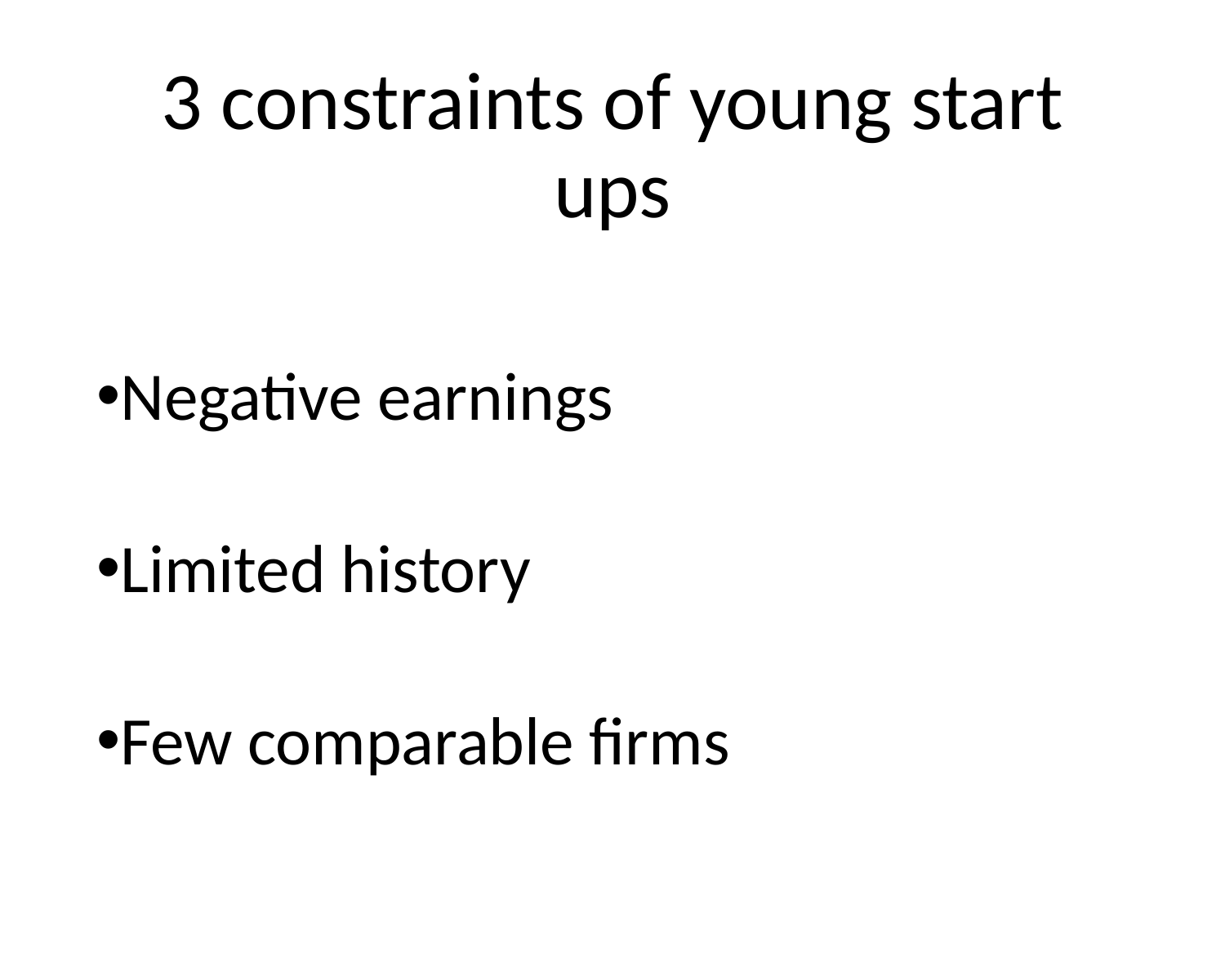

# 3 constraints of young start ups

Negative earnings

Limited history

Few comparable firms